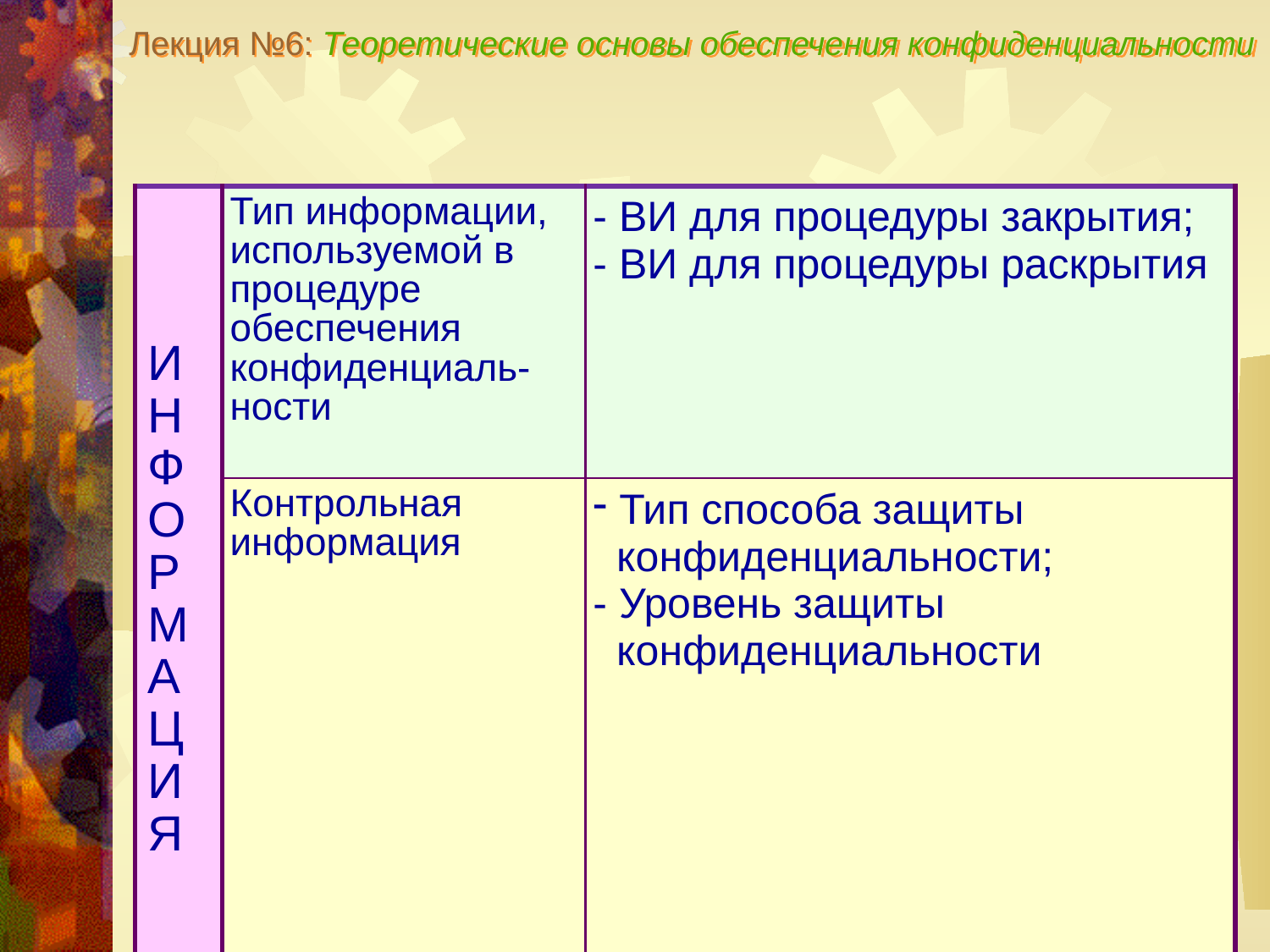

Лекция №6: Теоретические основы обеспечения конфиденциальности
| И Н Ф О Р М А Ц И Я | Тип информации, используемой в процедуре обеспечения конфиденциаль-ности | - ВИ для процедуры закрытия; - ВИ для процедуры раскрытия |
| --- | --- | --- |
|  | Контрольная информация | Тип способа защиты конфиденциальности; - Уровень защиты конфиденциальности |